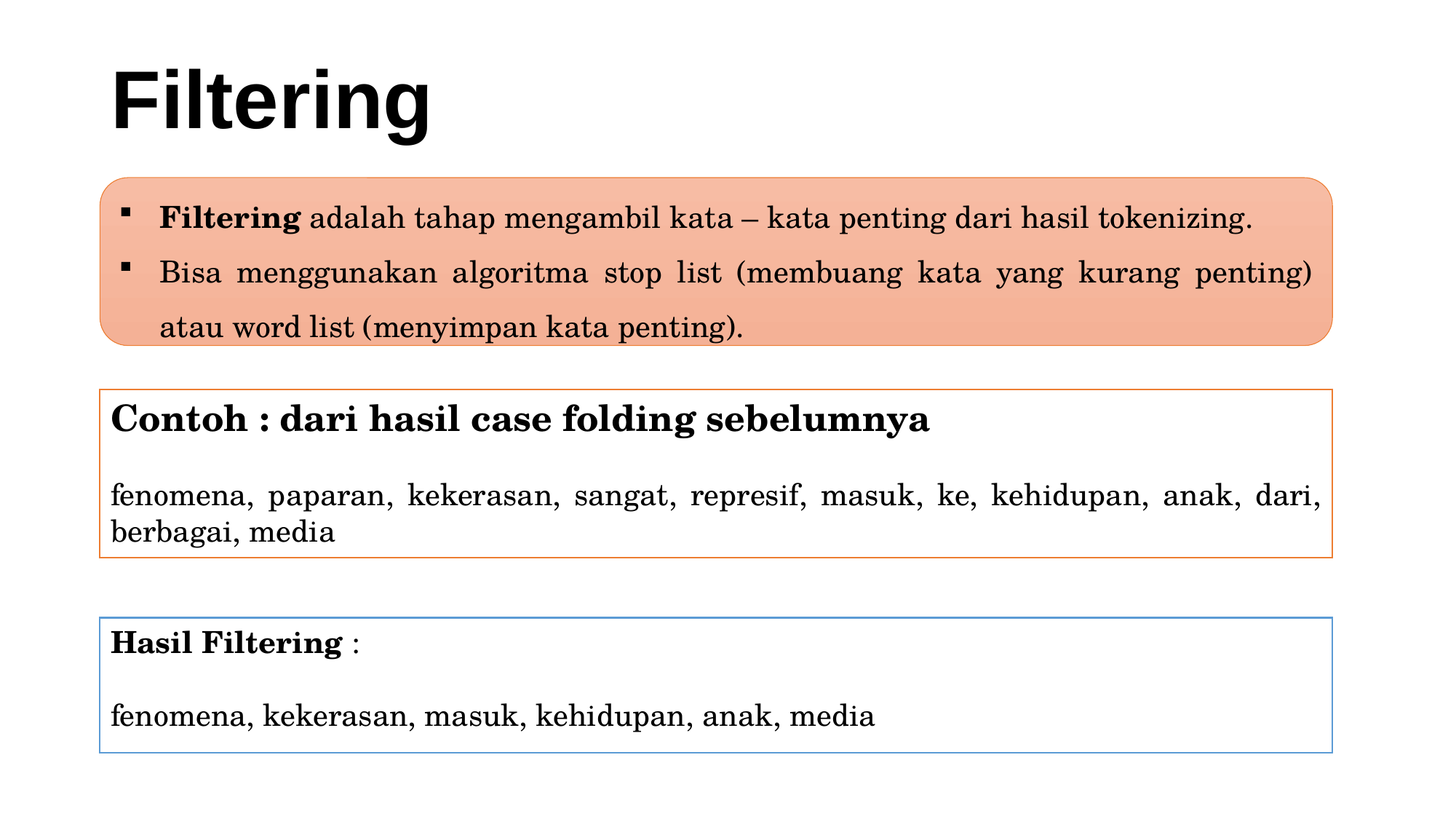

# Filtering
Filtering adalah tahap mengambil kata – kata penting dari hasil tokenizing.
Bisa menggunakan algoritma stop list (membuang kata yang kurang penting) atau word list (menyimpan kata penting).
Contoh : dari hasil case folding sebelumnya

fenomena, paparan, kekerasan, sangat, represif, masuk, ke, kehidupan, anak, dari, berbagai, media
Hasil Filtering :

fenomena, kekerasan, masuk, kehidupan, anak, media